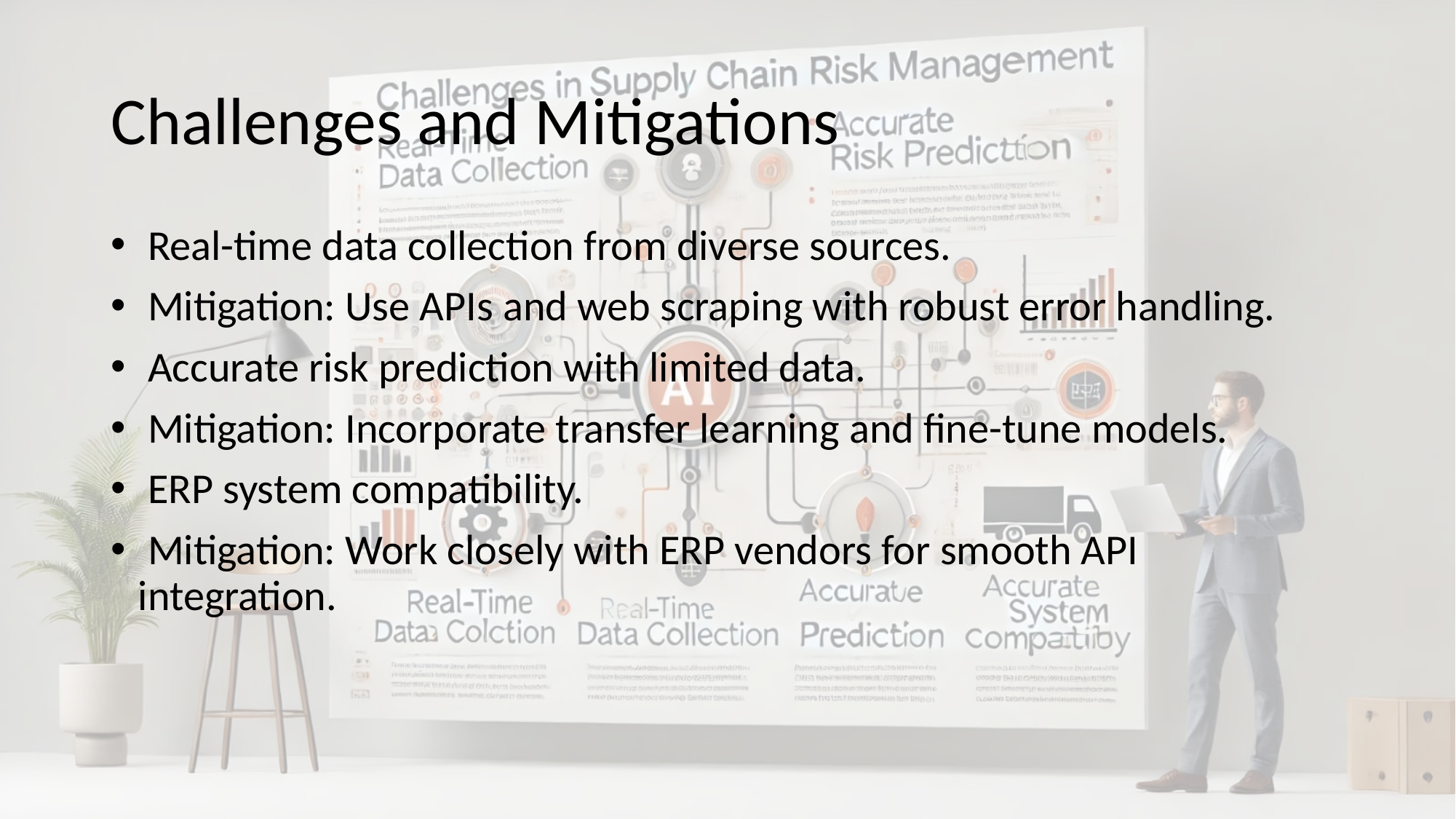

# Challenges and Mitigations
 Real-time data collection from diverse sources.
 Mitigation: Use APIs and web scraping with robust error handling.
 Accurate risk prediction with limited data.
 Mitigation: Incorporate transfer learning and fine-tune models.
 ERP system compatibility.
 Mitigation: Work closely with ERP vendors for smooth API integration.